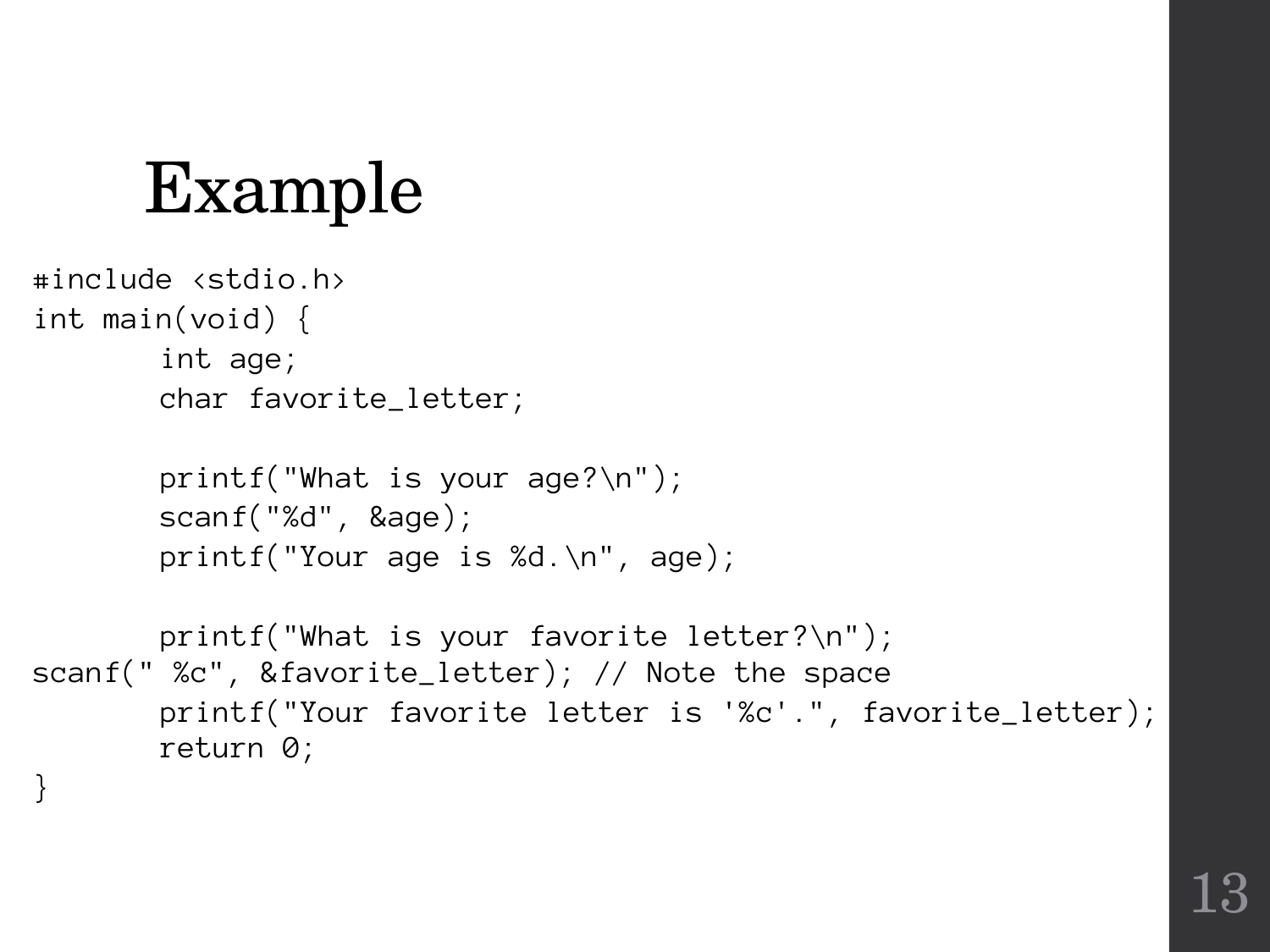

# Example
#include <stdio.h>
int main(void) {
	int age;
	char favorite_letter;

	printf("What is your age?\n");
	scanf("%d", &age);
	printf("Your age is %d.\n", age);

	printf("What is your favorite letter?\n");    	scanf(" %c", &favorite_letter); // Note the space
	printf("Your favorite letter is '%c'.", favorite_letter);    	return 0;
}
13